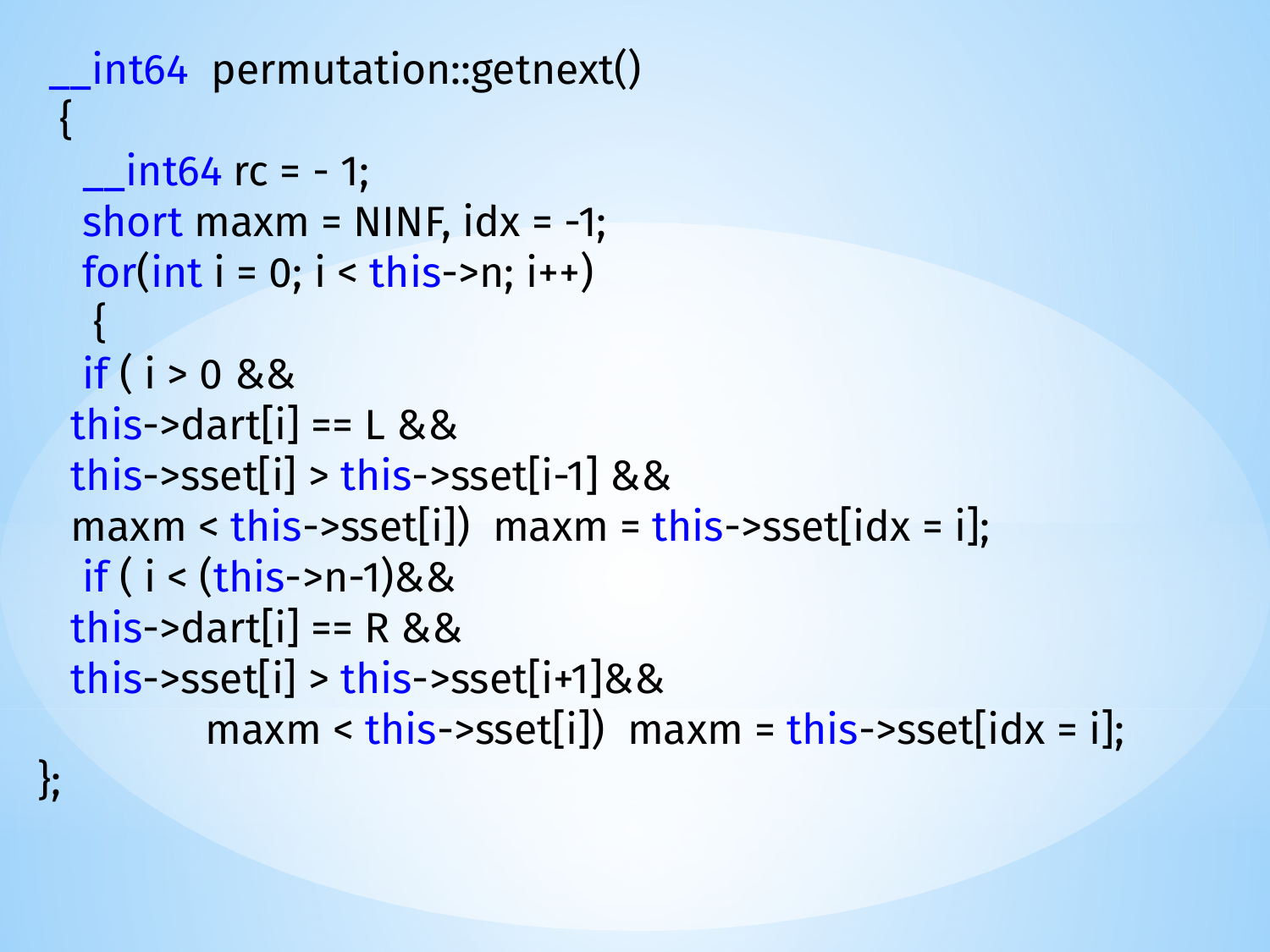

__int64  permutation::getnext()
  {
    __int64 rc = - 1;
    short maxm = NINF, idx = -1;
    for(int i = 0; i < this->n; i++)
     {
    if ( i > 0 &&
   this->dart[i] == L &&
   this->sset[i] > this->sset[i-1] &&
   maxm < this->sset[i])  maxm = this->sset[idx = i];
    if ( i < (this->n-1)&&
   this->dart[i] == R &&
   this->sset[i] > this->sset[i+1]&&
               maxm < this->sset[i])  maxm = this->sset[idx = i];
};